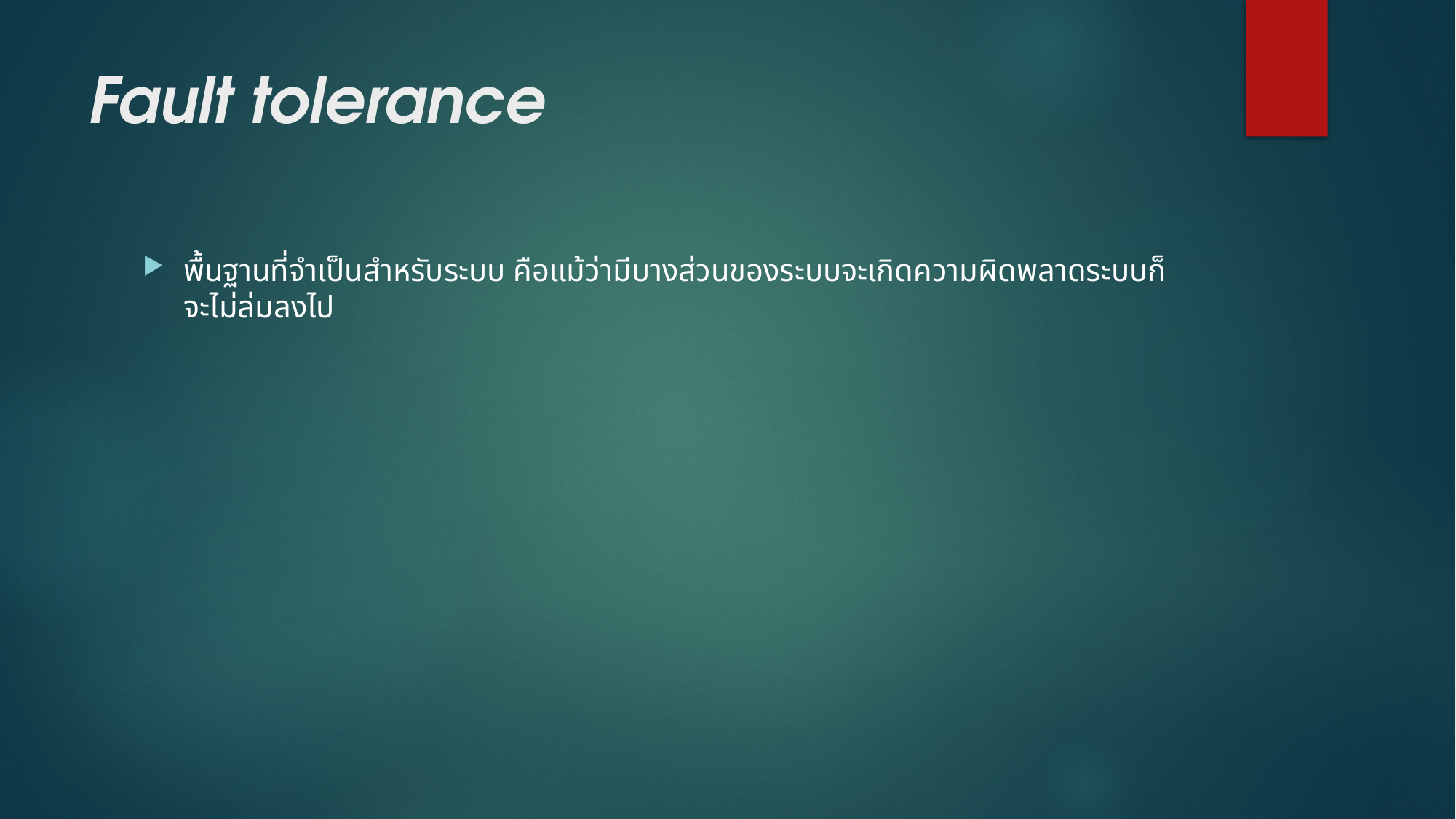

# Fault tolerance
พื้นฐานที่จำเป็นสำหรับระบบ คือแม้ว่ามีบางส่วนของระบบจะเกิดความผิดพลาดระบบก็จะไม่ล่มลงไป